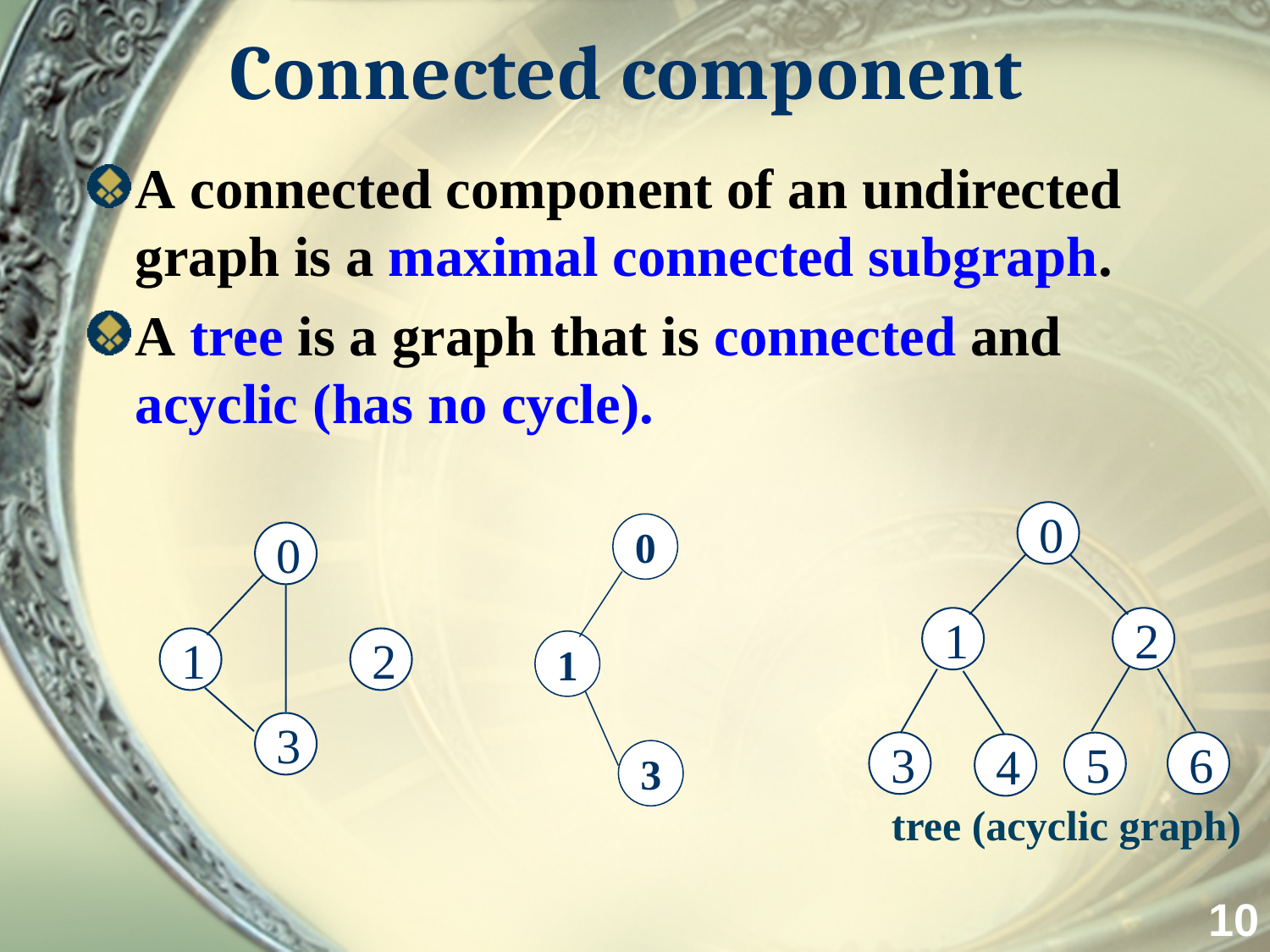

# Connected component
A connected component of an undirected graph is a maximal connected subgraph.
A tree is a graph that is connected and acyclic (has no cycle).
0
0

1

3
0

1
2
1
2

3
3
6
5
4
tree (acyclic graph)
10